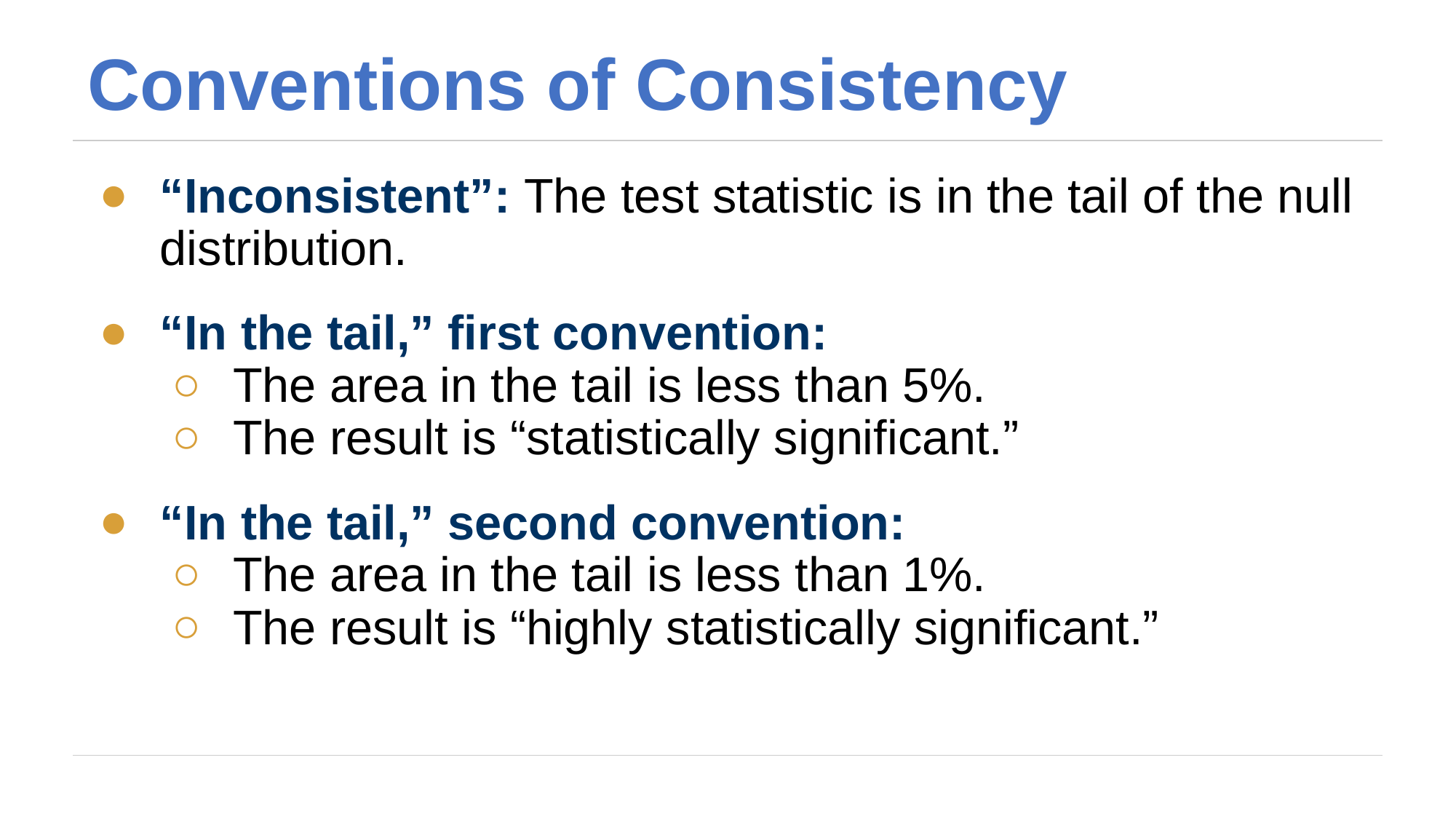

# Conventions of Consistency
“Inconsistent”: The test statistic is in the tail of the null distribution.

“In the tail,” first convention:
The area in the tail is less than 5%.
The result is “statistically significant.”

“In the tail,” second convention:
The area in the tail is less than 1%.
The result is “highly statistically significant.”